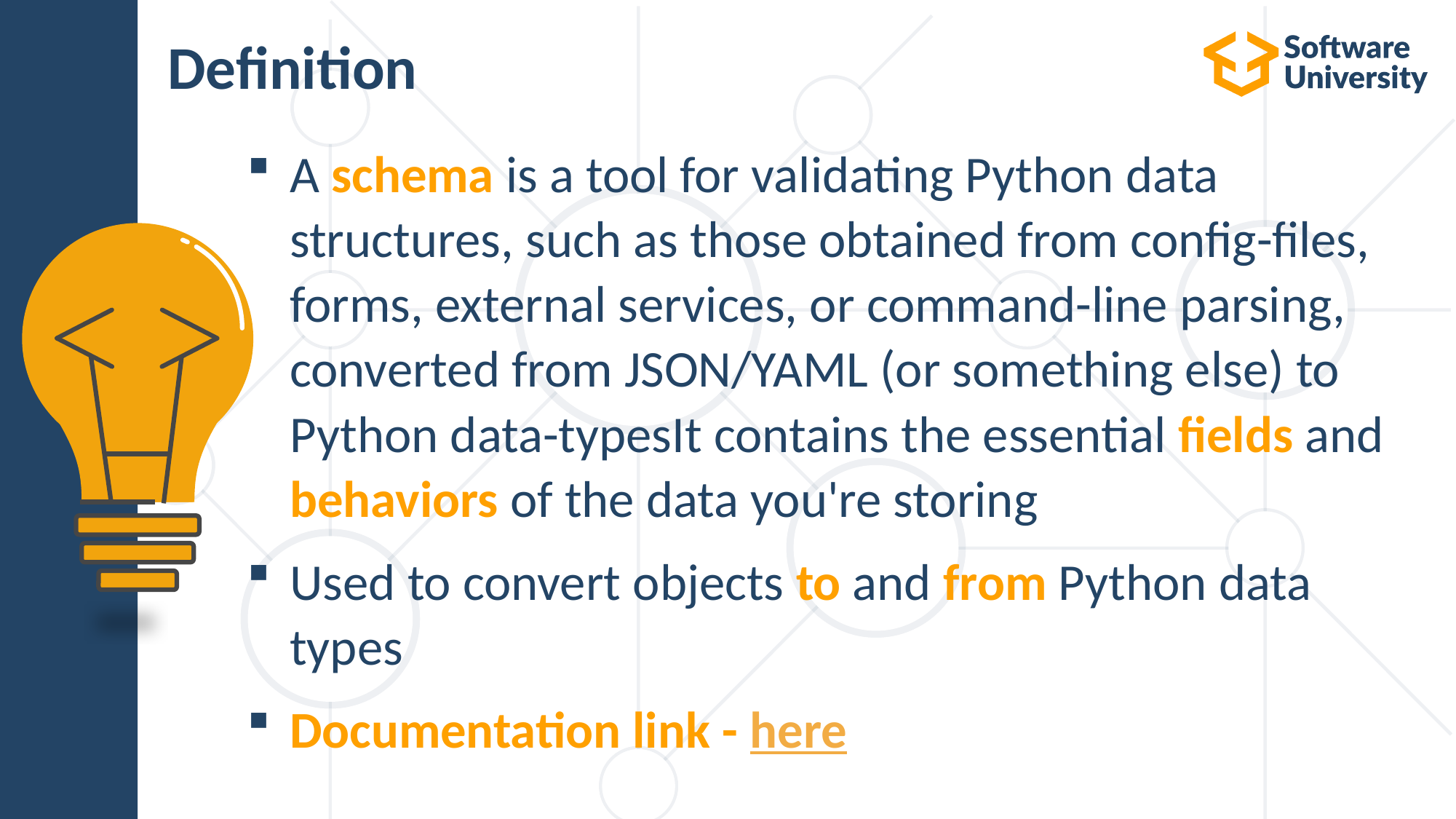

# Definition
A schema is a tool for validating Python data structures, such as those obtained from config-files, forms, external services, or command-line parsing, converted from JSON/YAML (or something else) to Python data-typesIt contains the essential fields and behaviors of the data you're storing
Used to convert objects to and from Python data types
Documentation link - here